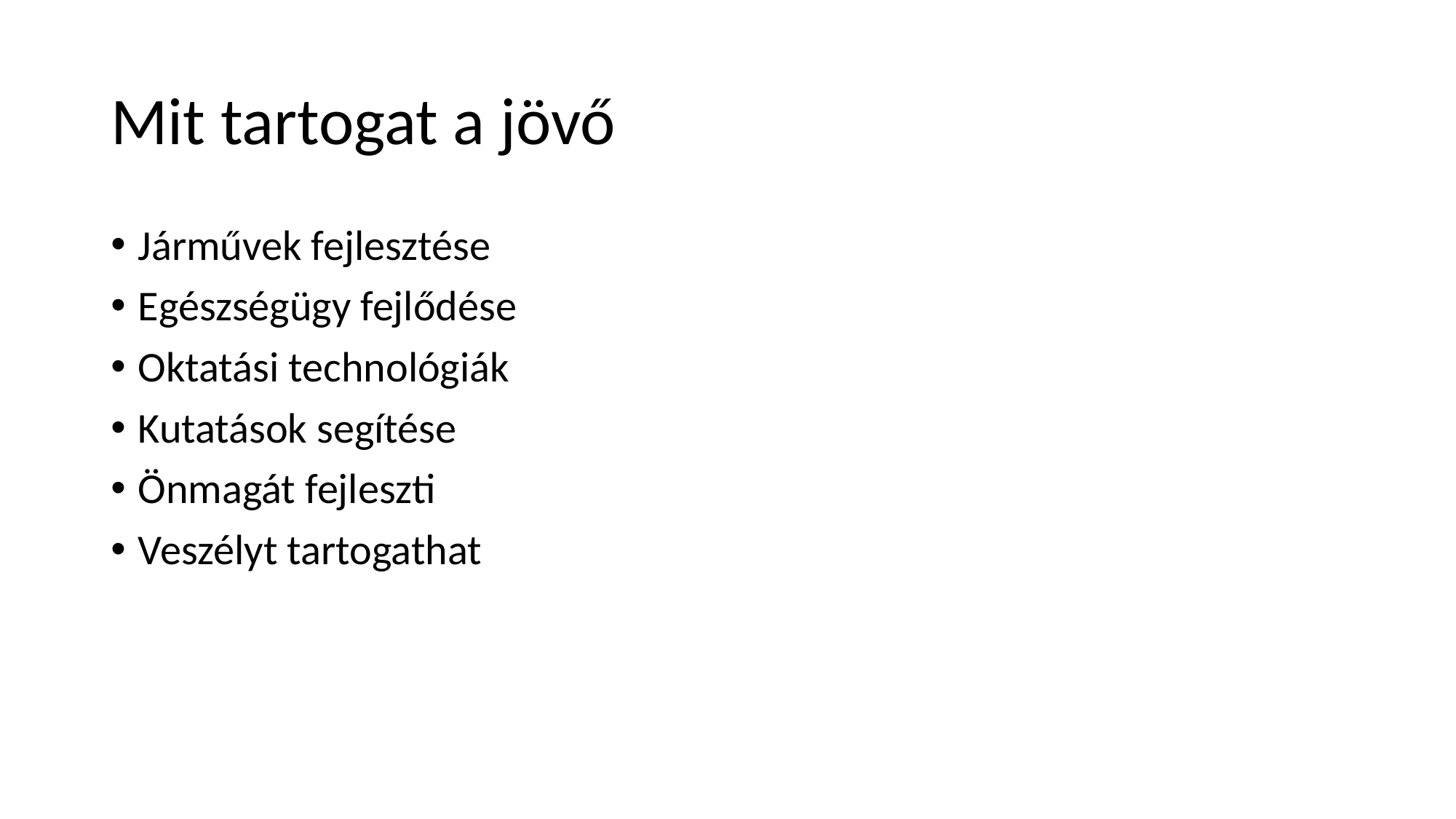

# Mit tartogat a jövő
Járművek fejlesztése
Egészségügy fejlődése
Oktatási technológiák
Kutatások segítése
Önmagát fejleszti
Veszélyt tartogathat